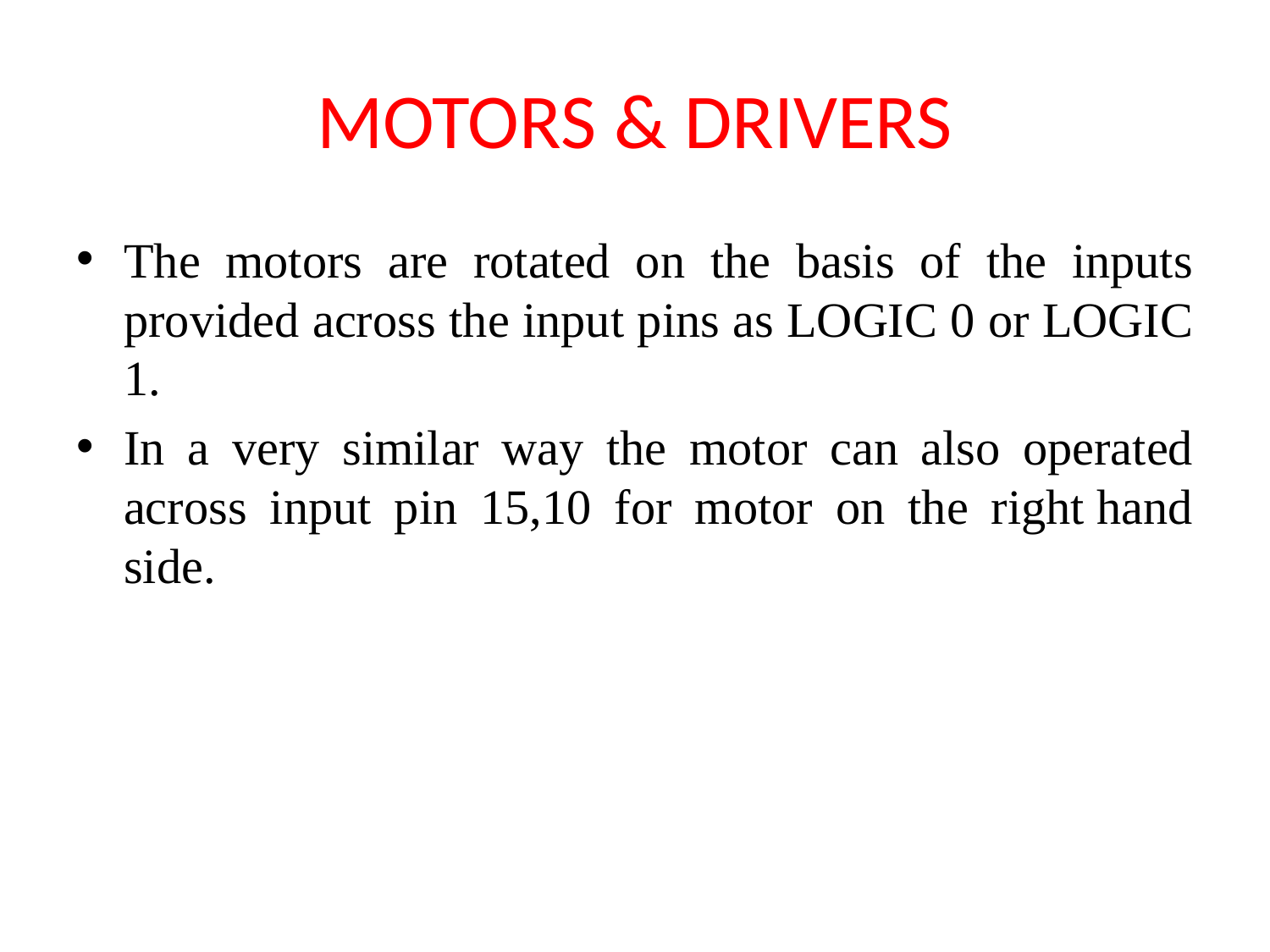

# MOTORS & DRIVERS
The motors are rotated on the basis of the inputs provided across the input pins as LOGIC 0 or LOGIC 1.
In a very similar way the motor can also operated across input pin 15,10 for motor on the right hand side.